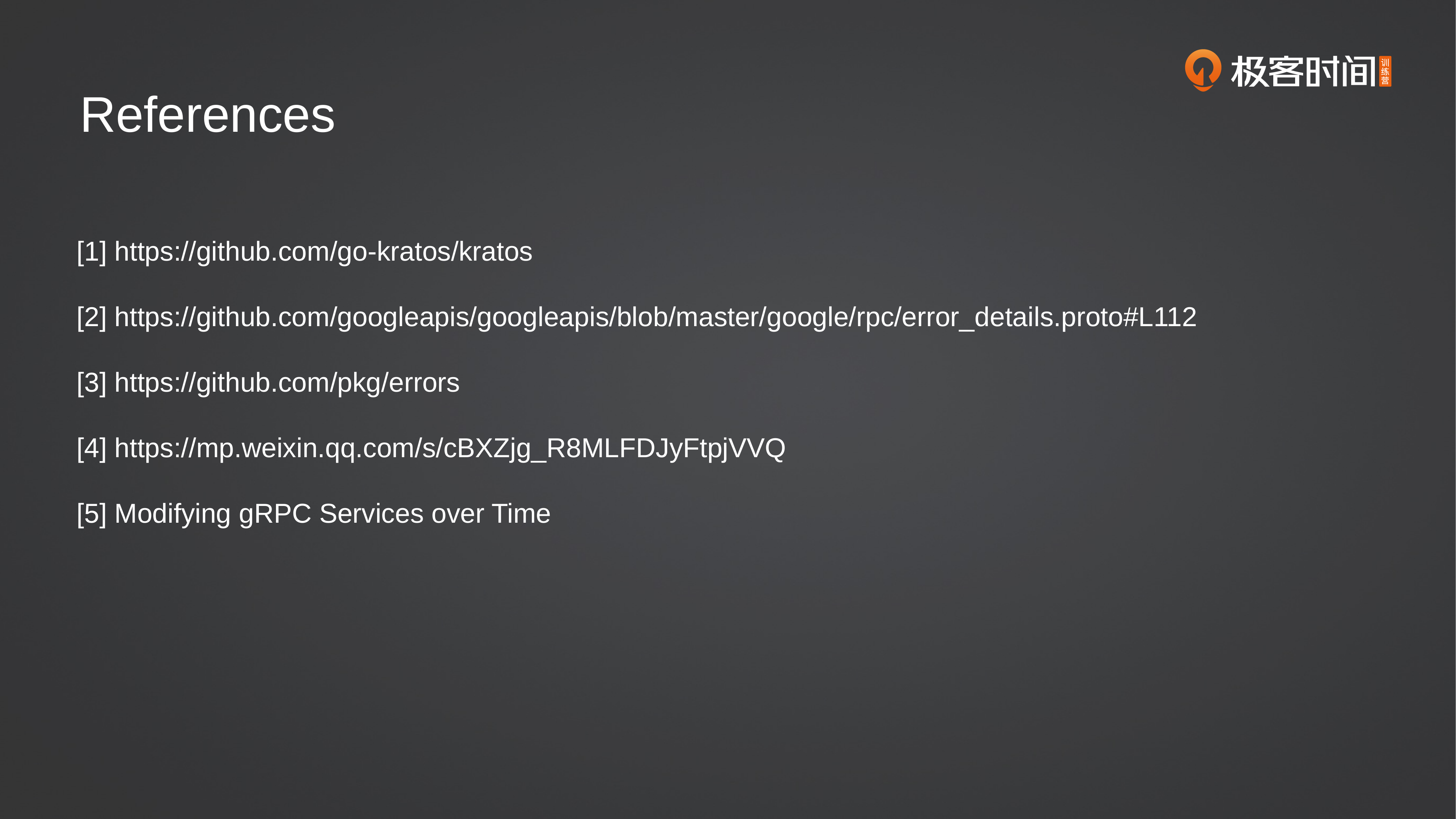

References
[1] https://github.com/go-kratos/kratos
[2] https://github.com/googleapis/googleapis/blob/master/google/rpc/error_details.proto#L112
[3] https://github.com/pkg/errors
[4] https://mp.weixin.qq.com/s/cBXZjg_R8MLFDJyFtpjVVQ
[5] Modifying gRPC Services over Time